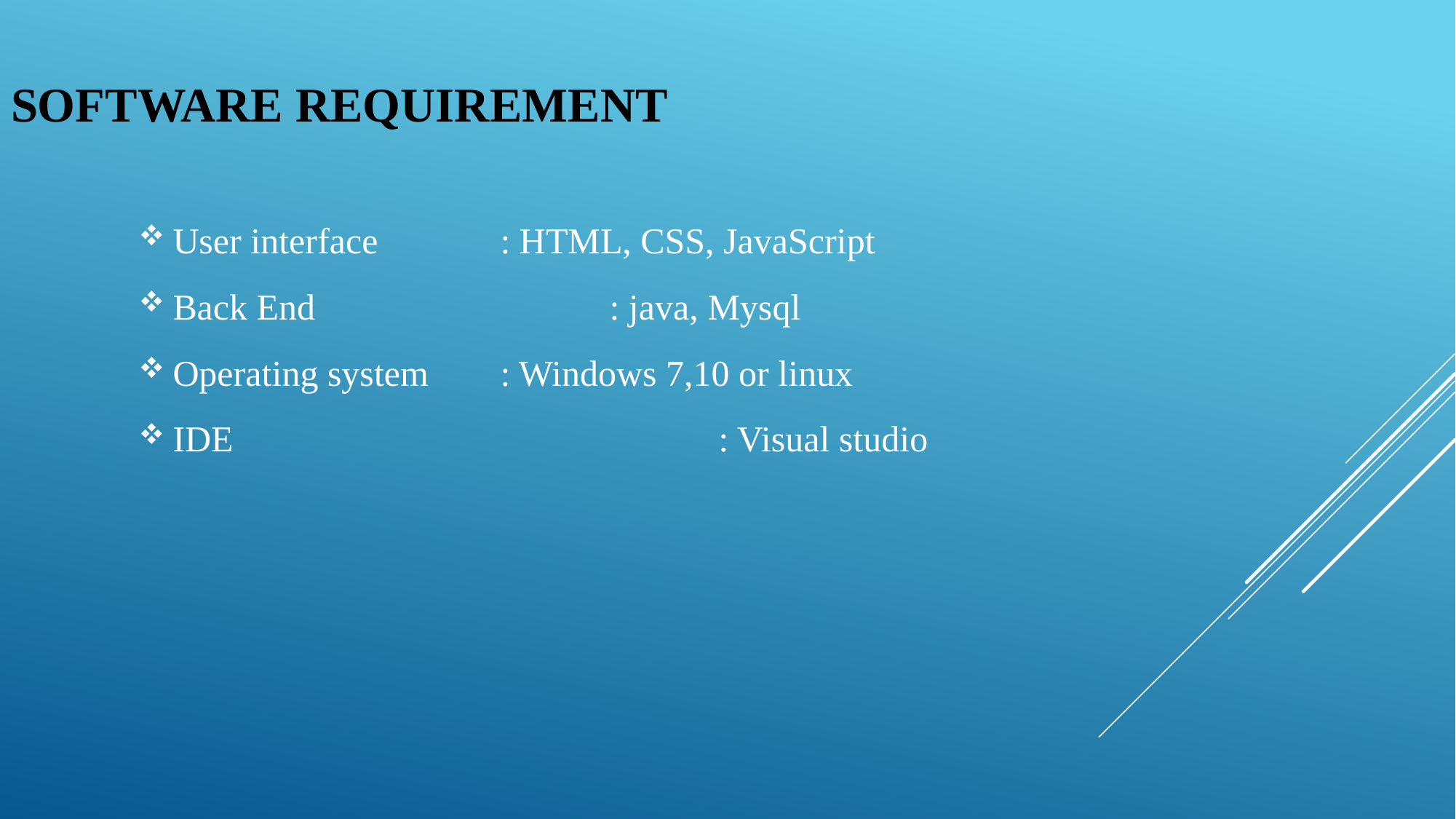

# SOFTWARE REQUIREMENT
User interface		: HTML, CSS, JavaScript
Back End			: java, Mysql
Operating system	: Windows 7,10 or linux
IDE					: Visual studio